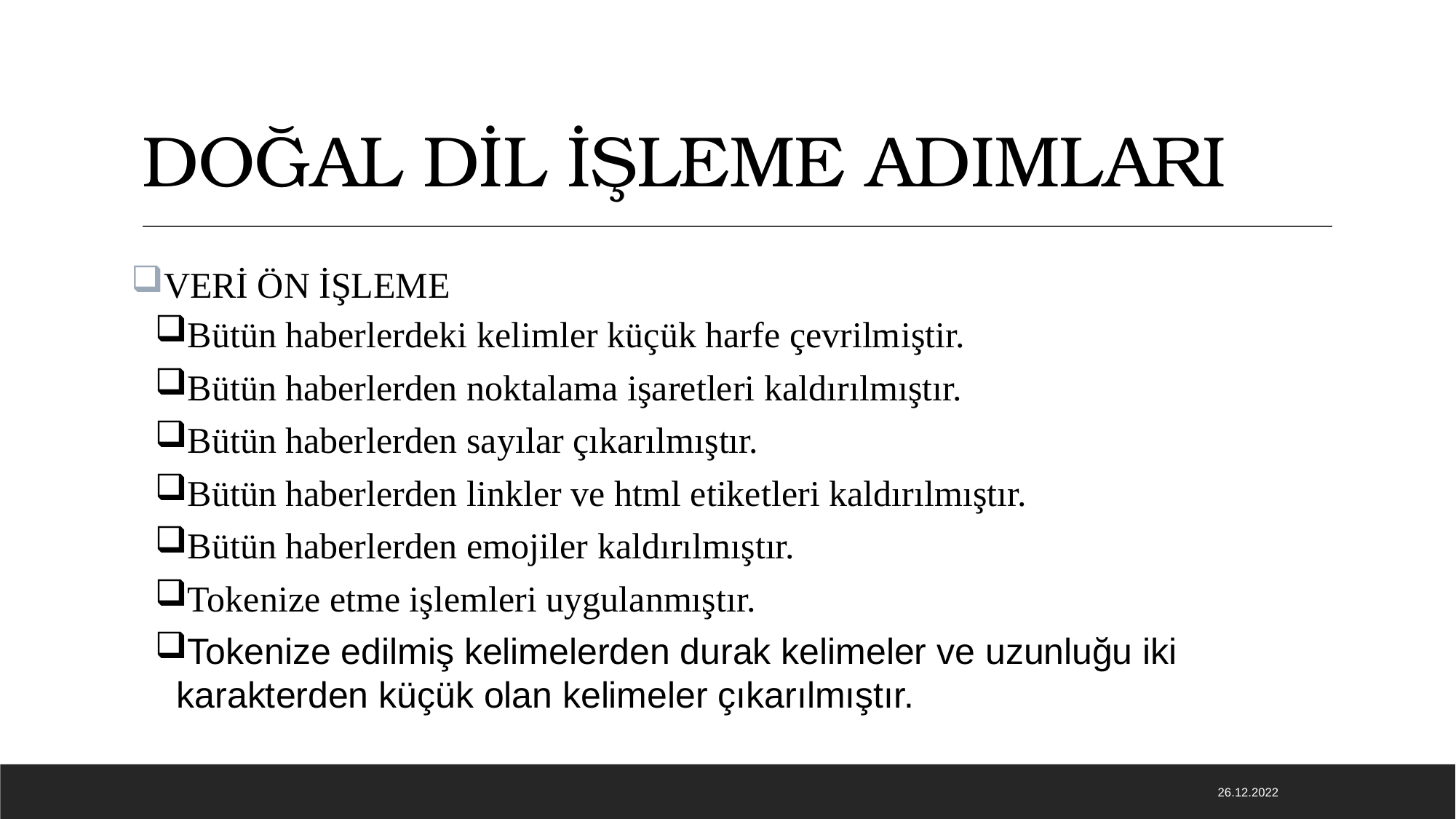

# DOĞAL DİL İŞLEME ADIMLARI
VERİ ÖN İŞLEME
Bütün haberlerdeki kelimler küçük harfe çevrilmiştir.
Bütün haberlerden noktalama işaretleri kaldırılmıştır.
Bütün haberlerden sayılar çıkarılmıştır.
Bütün haberlerden linkler ve html etiketleri kaldırılmıştır.
Bütün haberlerden emojiler kaldırılmıştır.
Tokenize etme işlemleri uygulanmıştır.
Tokenize edilmiş kelimelerden durak kelimeler ve uzunluğu iki karakterden küçük olan kelimeler çıkarılmıştır.

26.12.2022